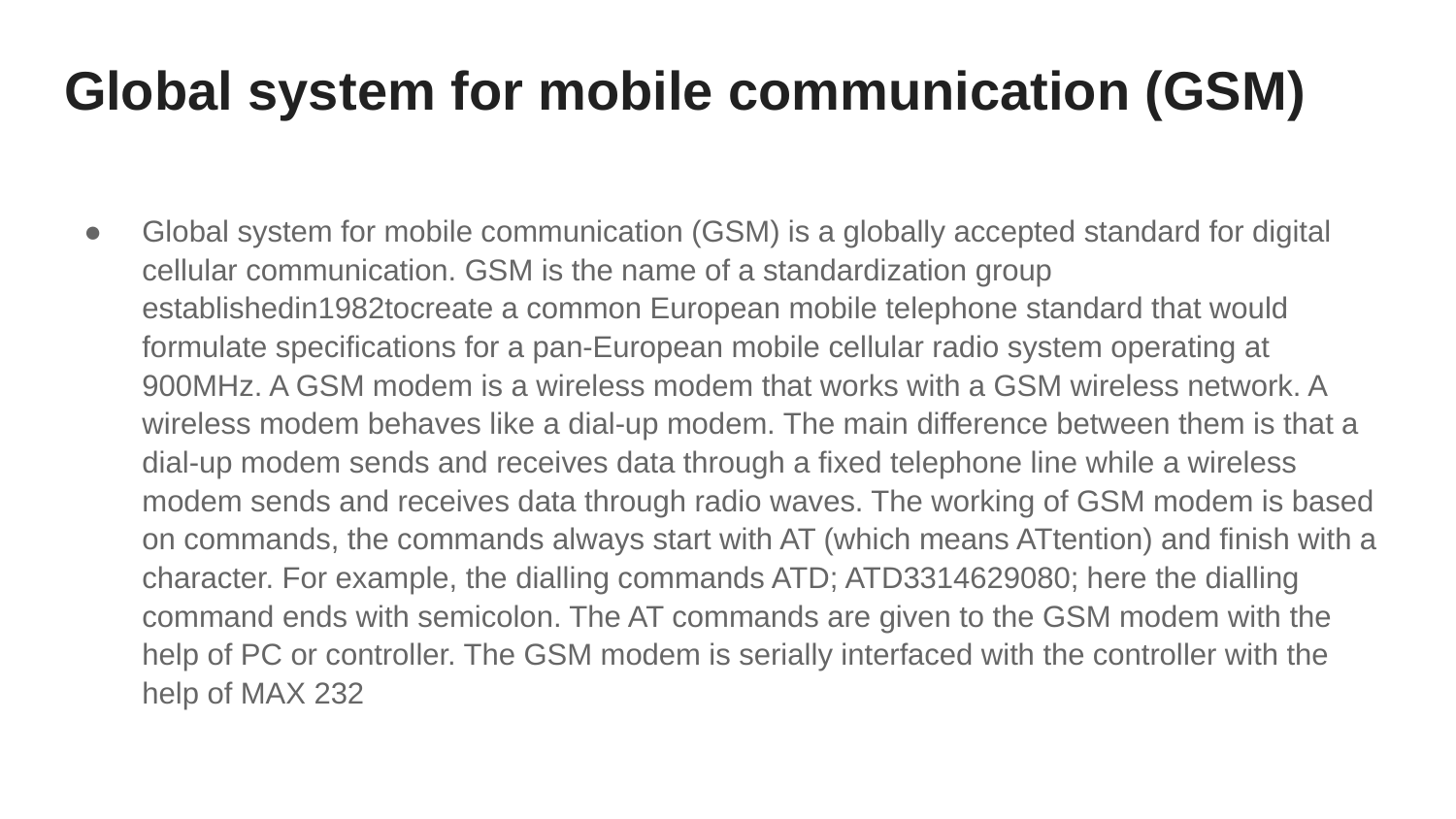

# Global system for mobile communication (GSM)
Global system for mobile communication (GSM) is a globally accepted standard for digital cellular communication. GSM is the name of a standardization group establishedin1982tocreate a common European mobile telephone standard that would formulate specifications for a pan-European mobile cellular radio system operating at 900MHz. A GSM modem is a wireless modem that works with a GSM wireless network. A wireless modem behaves like a dial-up modem. The main difference between them is that a dial-up modem sends and receives data through a fixed telephone line while a wireless modem sends and receives data through radio waves. The working of GSM modem is based on commands, the commands always start with AT (which means ATtention) and finish with a character. For example, the dialling commands ATD; ATD3314629080; here the dialling command ends with semicolon. The AT commands are given to the GSM modem with the help of PC or controller. The GSM modem is serially interfaced with the controller with the help of MAX 232